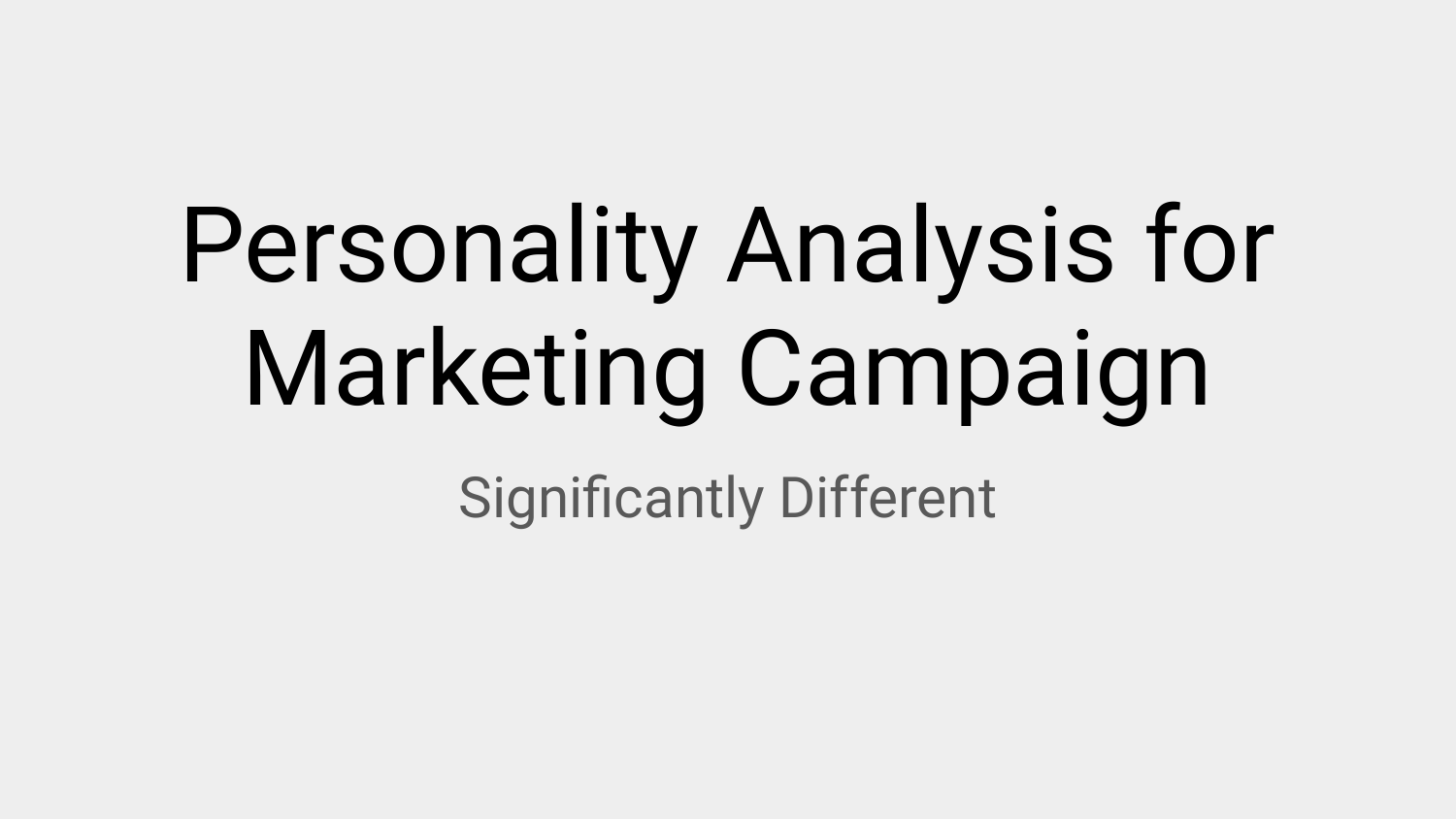

# Personality Analysis for Marketing Campaign
Significantly Different